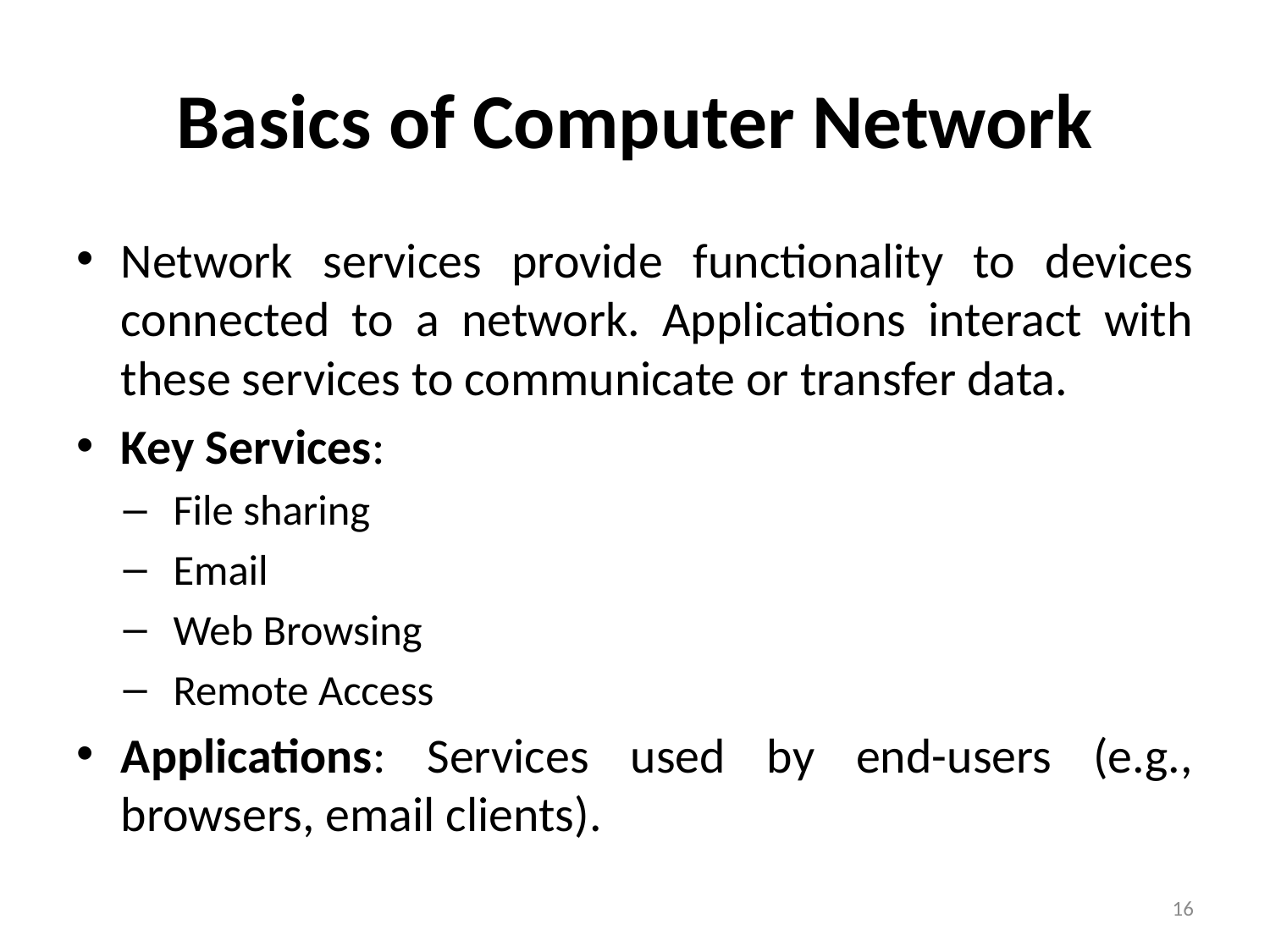

# Basics of Computer Network
Network services provide functionality to devices connected to a network. Applications interact with these services to communicate or transfer data.
Key Services:
File sharing
Email
Web Browsing
Remote Access
Applications: Services used by end-users (e.g., browsers, email clients).

16